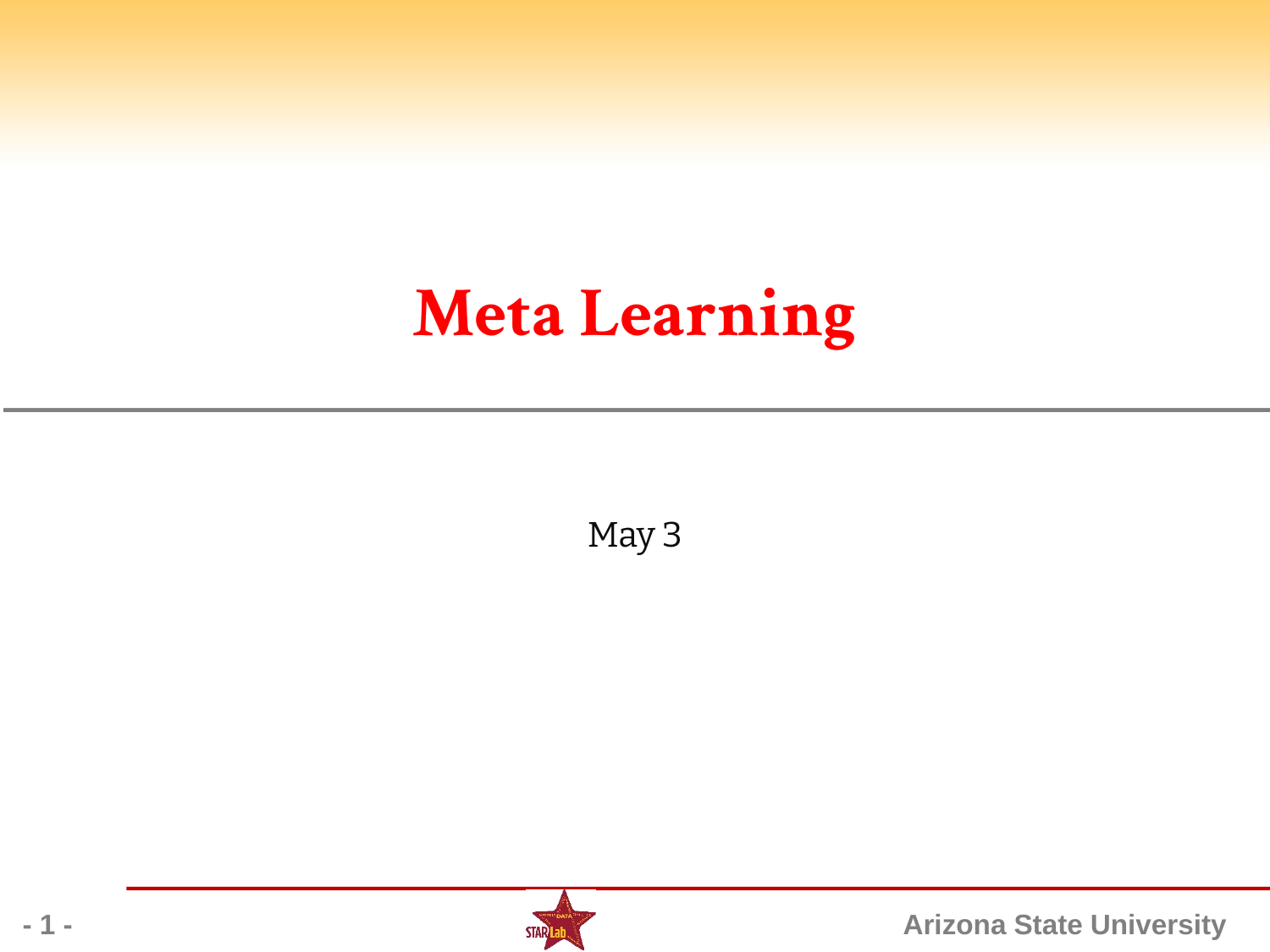

# Meta Learning
May 3
- 1 -